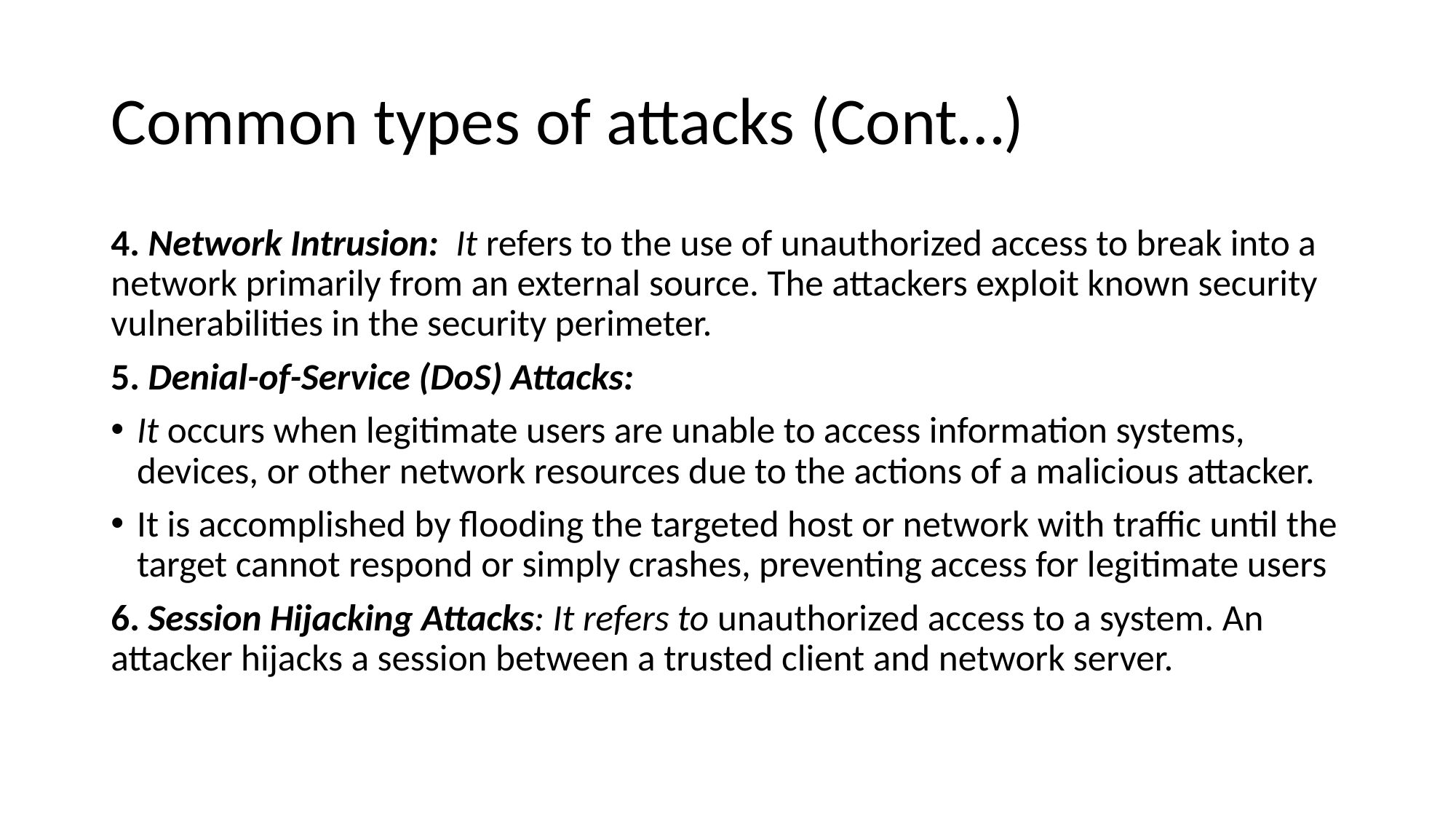

# Common types of attacks (Cont…)
4. Network Intrusion:  It refers to the use of unauthorized access to break into a network primarily from an external source. The attackers exploit known security vulnerabilities in the security perimeter.
5. Denial-of-Service (DoS) Attacks:
It occurs when legitimate users are unable to access information systems, devices, or other network resources due to the actions of a malicious attacker.
It is accomplished by flooding the targeted host or network with traffic until the target cannot respond or simply crashes, preventing access for legitimate users
6. Session Hijacking Attacks: It refers to unauthorized access to a system. An attacker hijacks a session between a trusted client and network server.